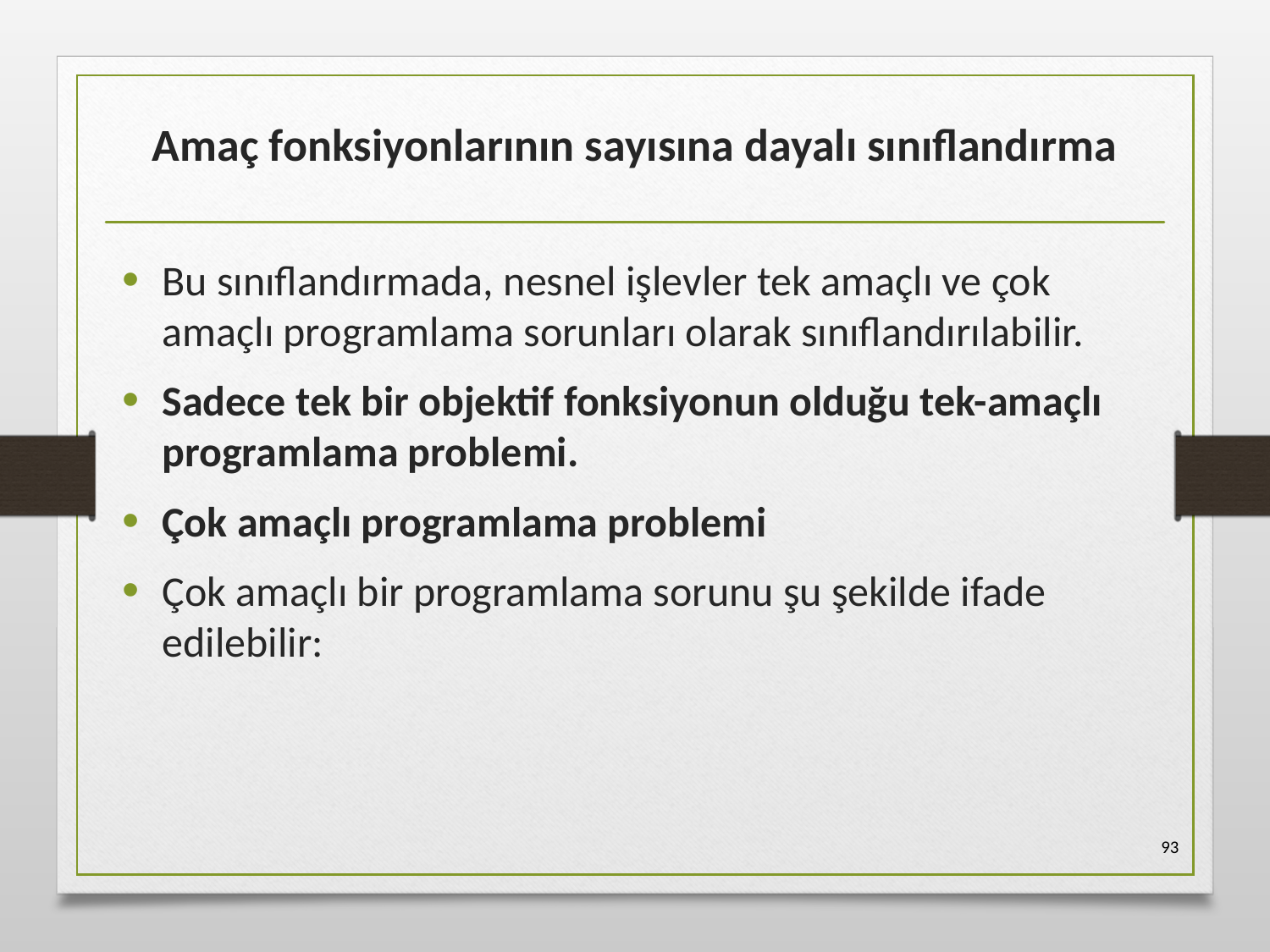

# Amaç fonksiyonlarının sayısına dayalı sınıflandırma
Bu sınıflandırmada, nesnel işlevler tek amaçlı ve çok amaçlı programlama sorunları olarak sınıflandırılabilir.
Sadece tek bir objektif fonksiyonun olduğu tek-amaçlı programlama problemi.
Çok amaçlı programlama problemi
Çok amaçlı bir programlama sorunu şu şekilde ifade edilebilir:

93